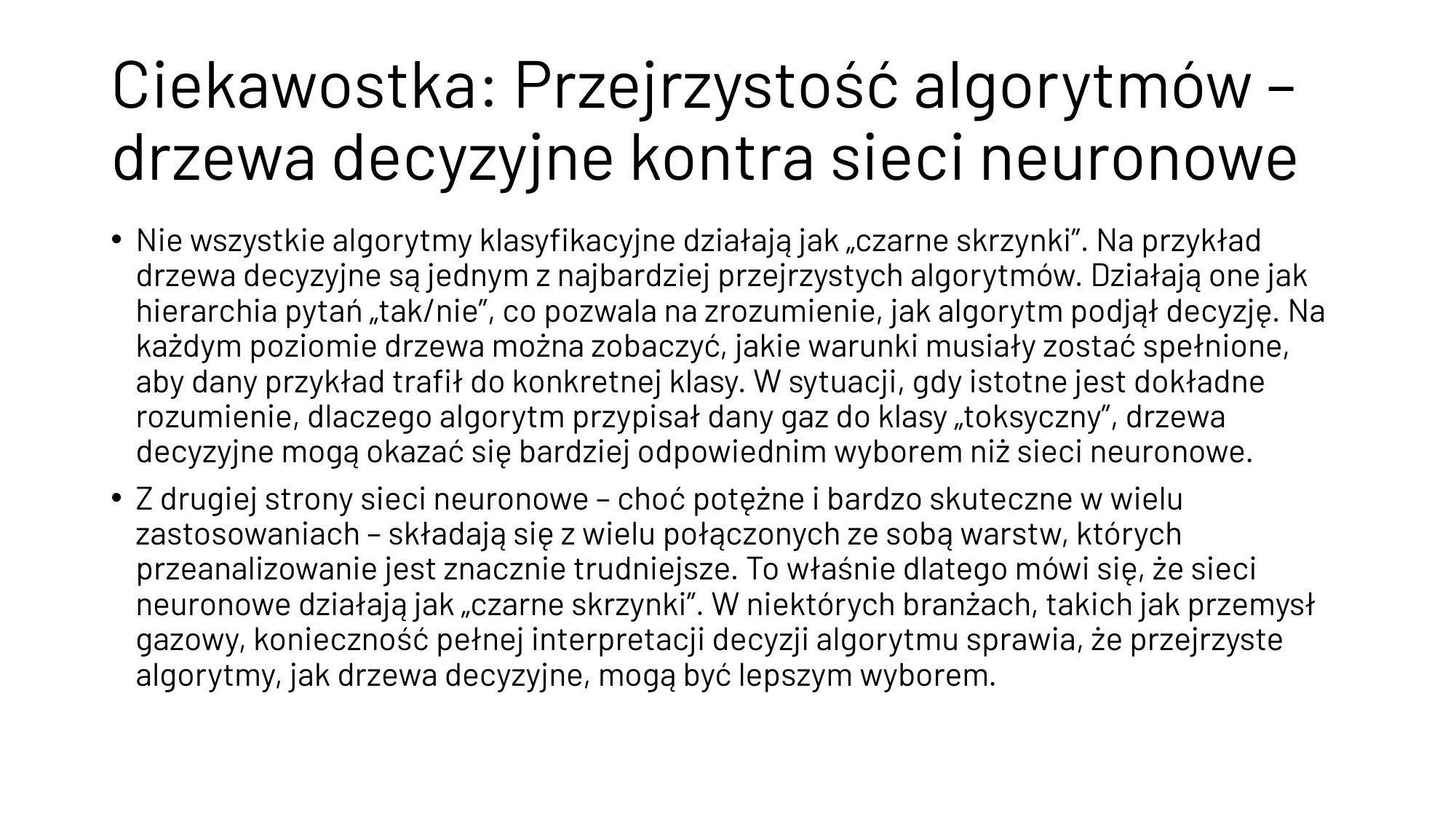

# Ciekawostka: Przejrzystość algorytmów – drzewa decyzyjne kontra sieci neuronowe
Nie wszystkie algorytmy klasyfikacyjne działają jak „czarne skrzynki”. Na przykład drzewa decyzyjne są jednym z najbardziej przejrzystych algorytmów. Działają one jak hierarchia pytań „tak/nie”, co pozwala na zrozumienie, jak algorytm podjął decyzję. Na każdym poziomie drzewa można zobaczyć, jakie warunki musiały zostać spełnione, aby dany przykład trafił do konkretnej klasy. W sytuacji, gdy istotne jest dokładne rozumienie, dlaczego algorytm przypisał dany gaz do klasy „toksyczny”, drzewa decyzyjne mogą okazać się bardziej odpowiednim wyborem niż sieci neuronowe.
Z drugiej strony sieci neuronowe – choć potężne i bardzo skuteczne w wielu zastosowaniach – składają się z wielu połączonych ze sobą warstw, których przeanalizowanie jest znacznie trudniejsze. To właśnie dlatego mówi się, że sieci neuronowe działają jak „czarne skrzynki”. W niektórych branżach, takich jak przemysł gazowy, konieczność pełnej interpretacji decyzji algorytmu sprawia, że przejrzyste algorytmy, jak drzewa decyzyjne, mogą być lepszym wyborem.